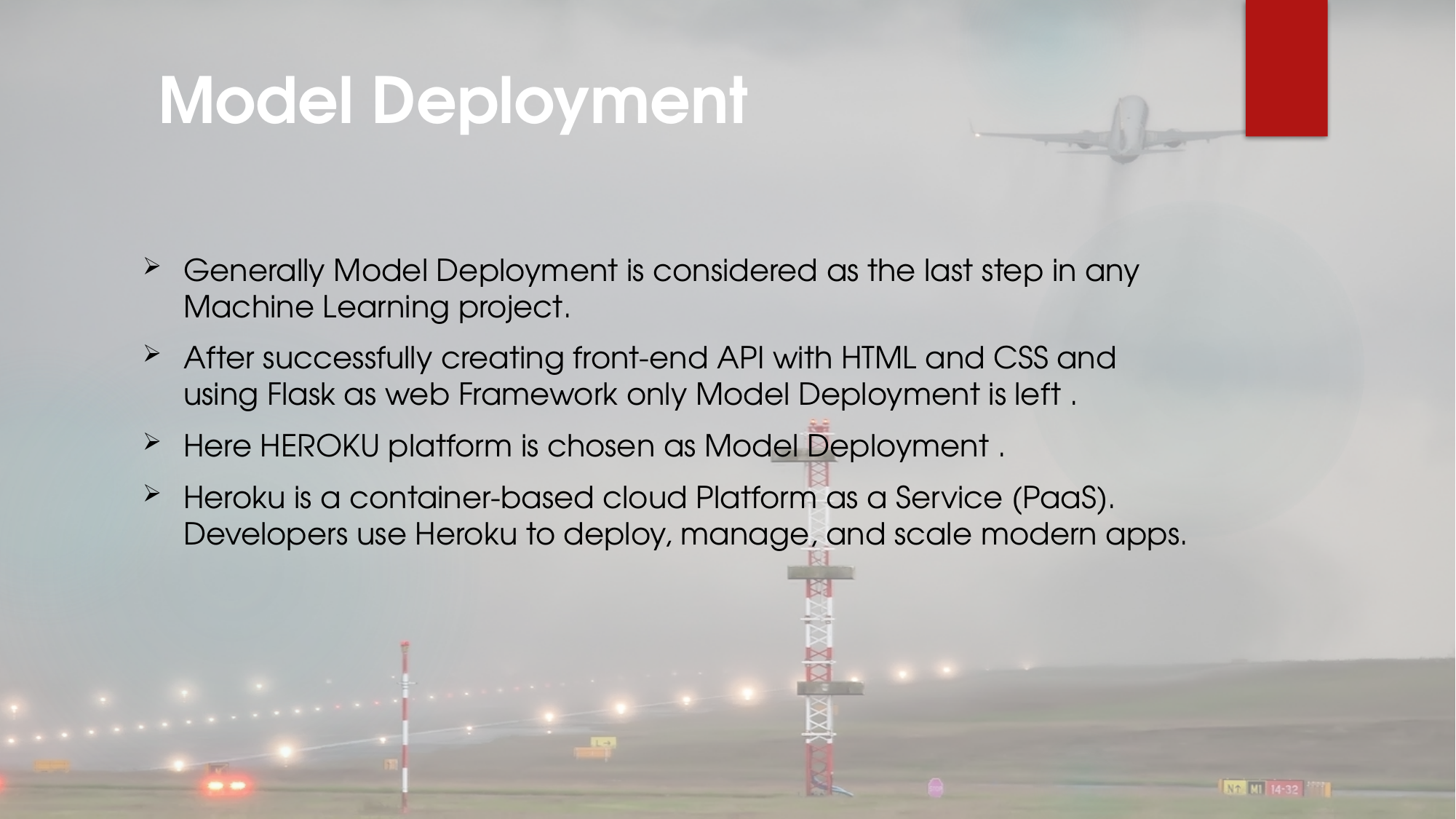

# Model Deployment
Generally Model Deployment is considered as the last step in any Machine Learning project.
After successfully creating front-end API with HTML and CSS and using Flask as web Framework only Model Deployment is left .
Here HEROKU platform is chosen as Model Deployment .
Heroku is a container-based cloud Platform as a Service (PaaS). Developers use Heroku to deploy, manage, and scale modern apps.